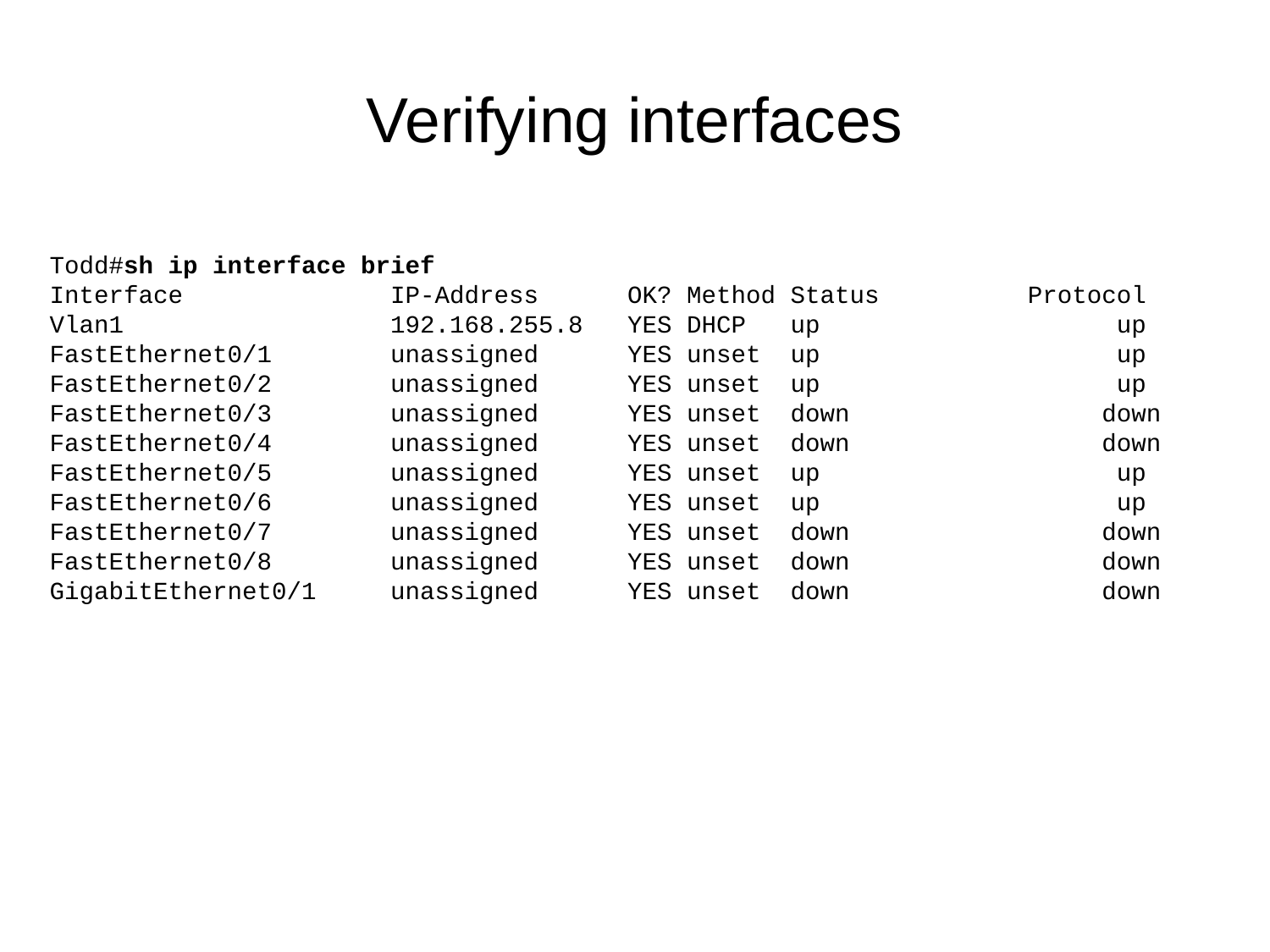

# Verifying interfaces
Todd#sh ip interface brief
Interface              IP-Address      OK? Method Status          Protocol
Vlan1                  192.168.255.8   YES DHCP   up                    up
FastEthernet0/1        unassigned      YES unset  up                    up
FastEthernet0/2        unassigned      YES unset  up                    up
FastEthernet0/3        unassigned      YES unset  down                 down
FastEthernet0/4        unassigned      YES unset  down                 down
FastEthernet0/5        unassigned      YES unset  up                    up
FastEthernet0/6        unassigned      YES unset  up                    up
FastEthernet0/7        unassigned      YES unset  down                 down
FastEthernet0/8        unassigned      YES unset  down                 down
GigabitEthernet0/1     unassigned      YES unset  down                 down